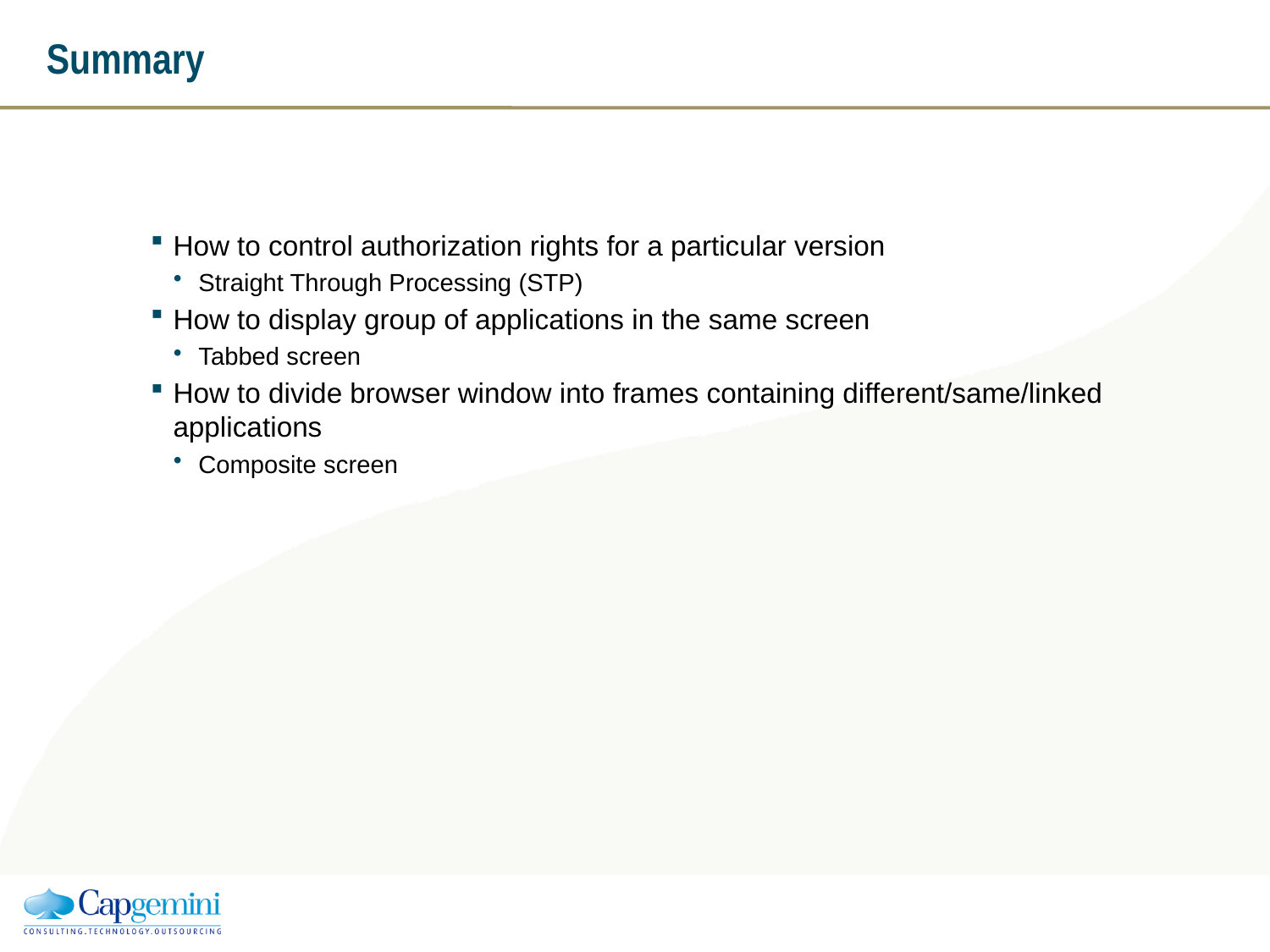

# Summary
How to control authorization rights for a particular version
Straight Through Processing (STP)
How to display group of applications in the same screen
Tabbed screen
How to divide browser window into frames containing different/same/linked applications
Composite screen